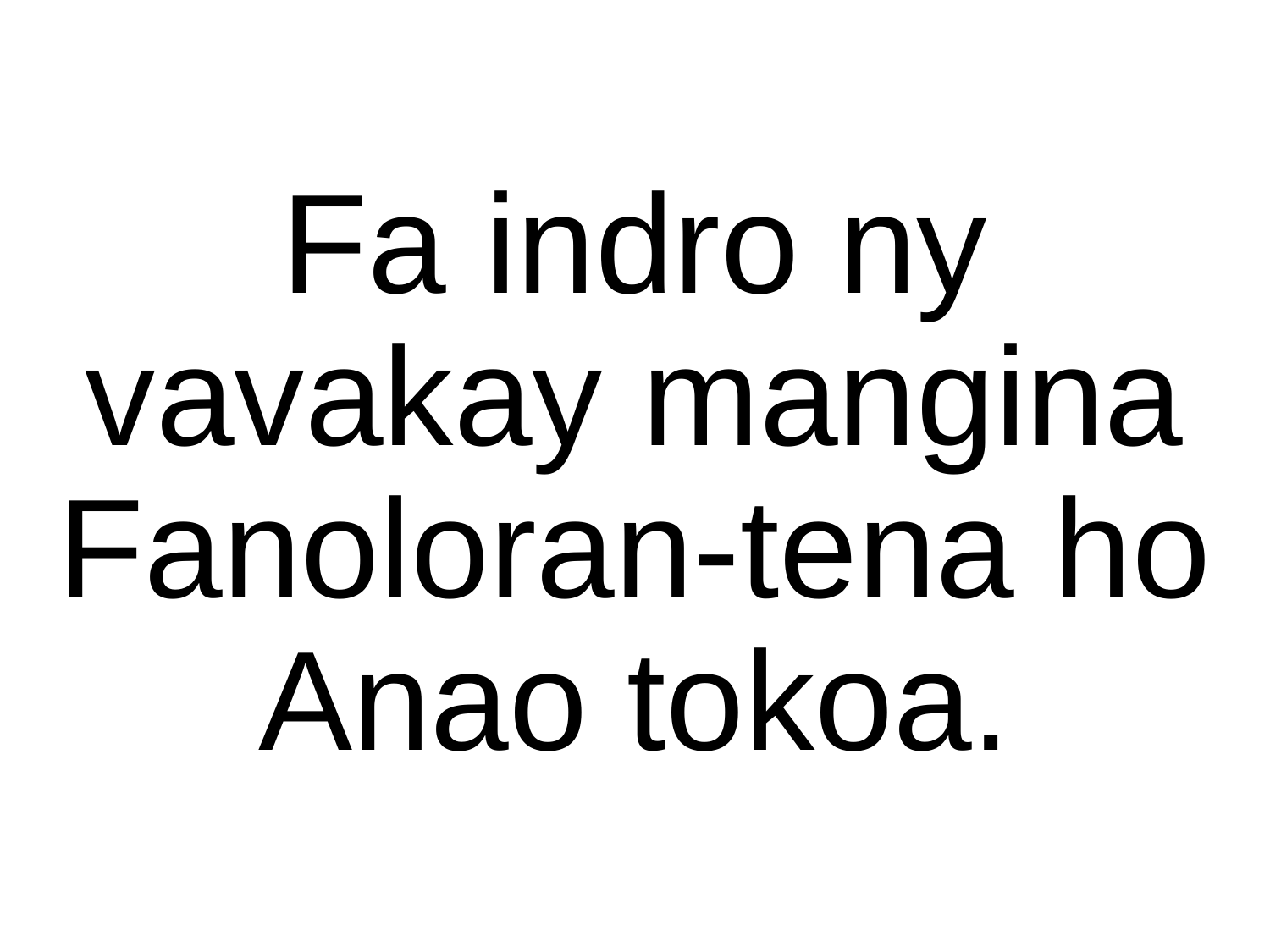

Fa indro ny vavakay mangina
Fanoloran-tena ho Anao tokoa.